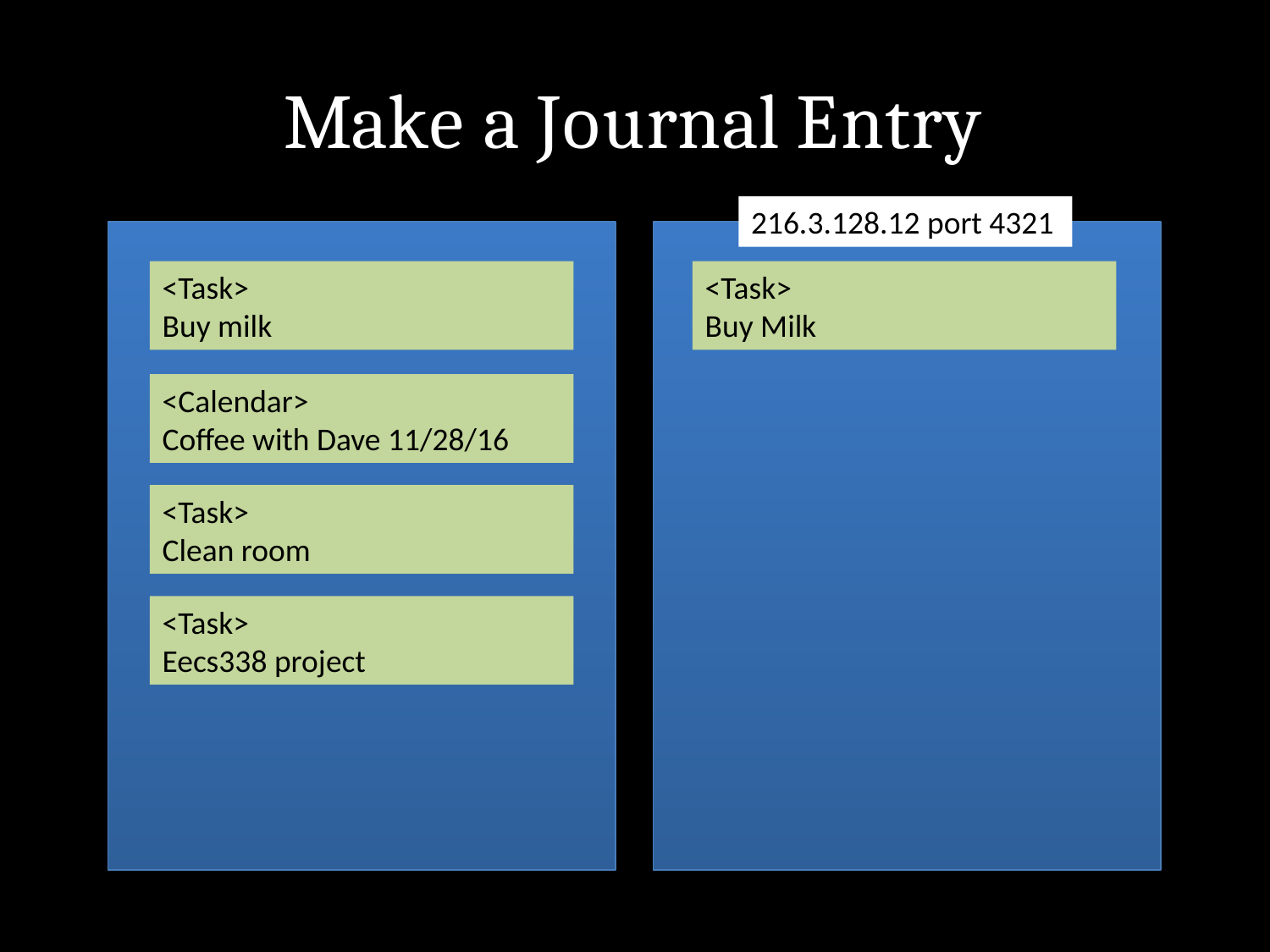

# Make a Journal Entry
216.3.128.12 port 4321

<Task>
Buy milk
<Task>
Buy Milk
<Calendar>
Coffee with Dave 11/28/16
<Task>
Clean room
<Task>
Eecs338 project